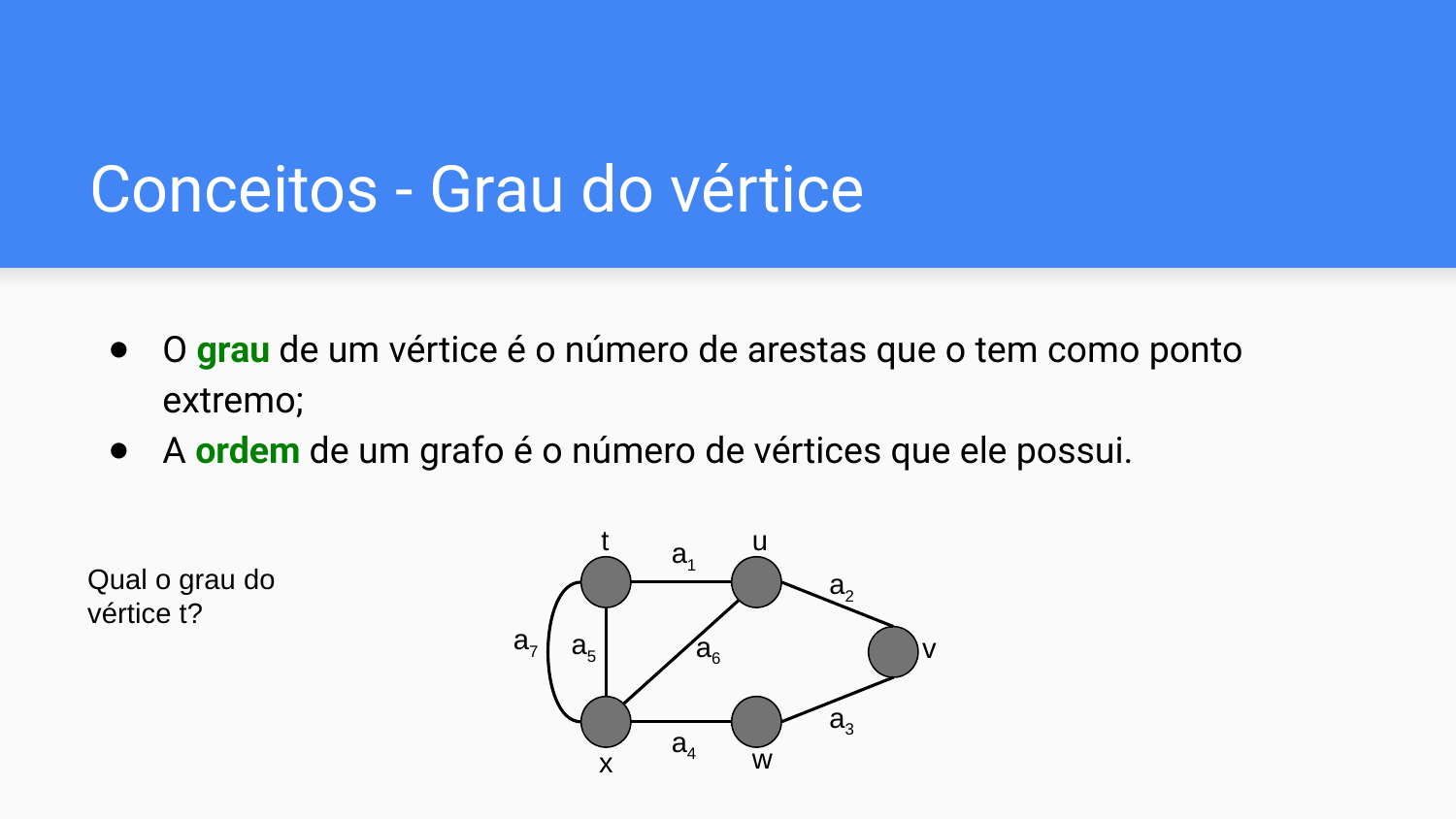

# Conceitos - Grau do vértice
O grau de um vértice é o número de arestas que o tem como ponto extremo;
A ordem de um grafo é o número de vértices que ele possui.
t
u
a1
a2

a5
a6
v

a3

a4
w
x
a7
Qual o grau do vértice t?